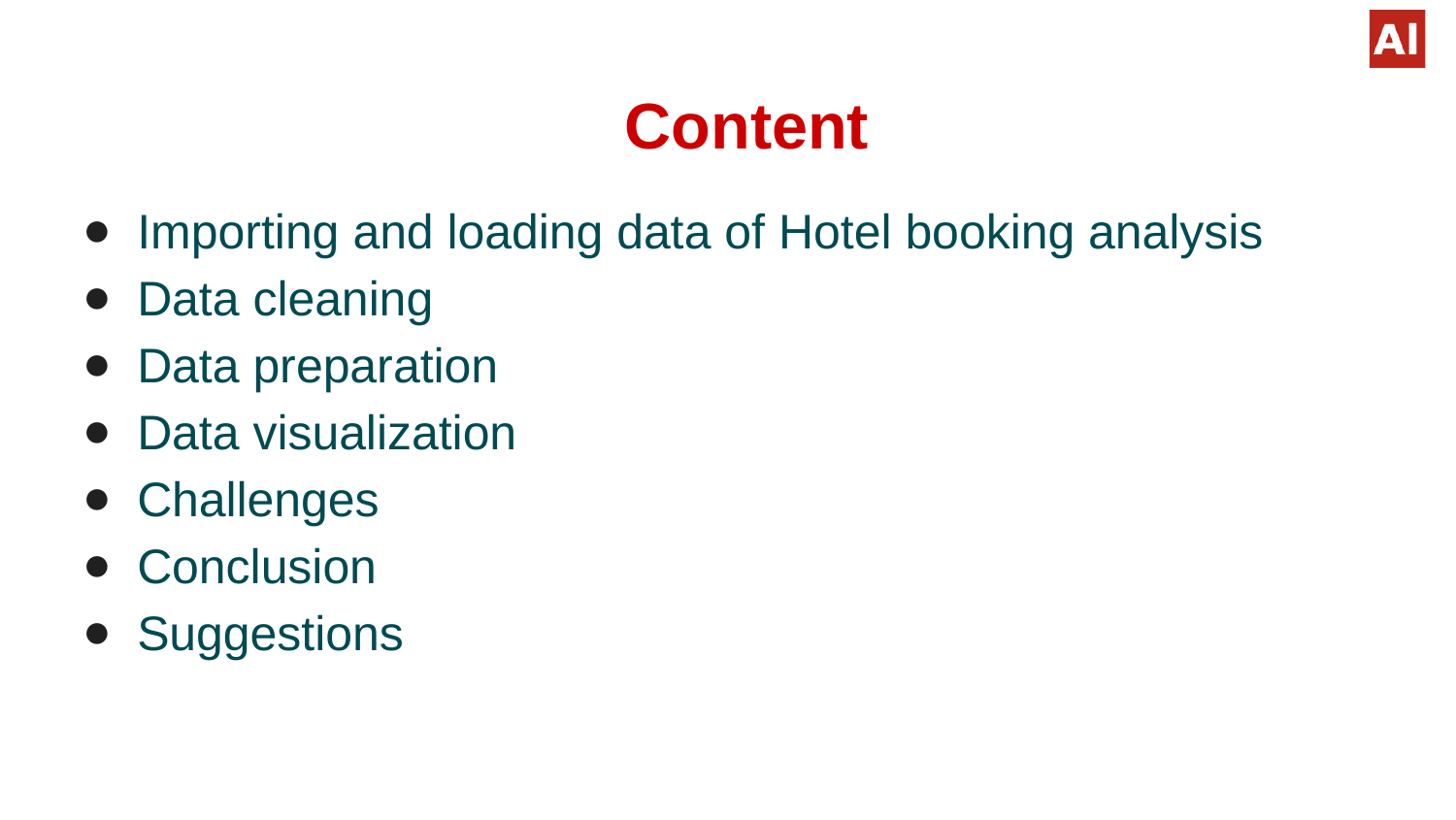

# Content
Importing and loading data of Hotel booking analysis
Data cleaning
Data preparation
Data visualization
Challenges
Conclusion
Suggestions